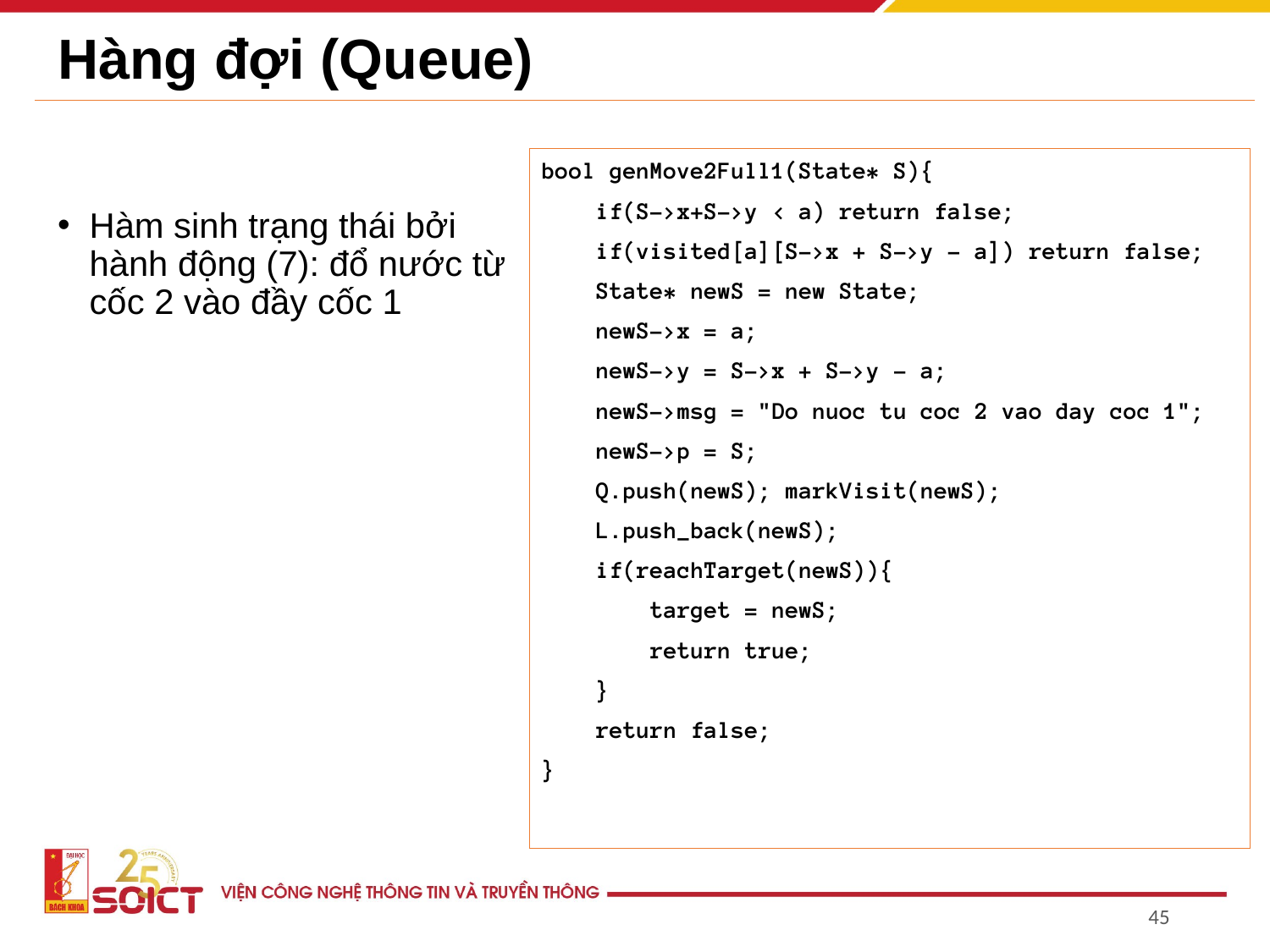

# Hàng đợi (Queue)
bool genMove2Full1(State* S){
    if(S->x+S->y < a) return false;
    if(visited[a][S->x + S->y - a]) return false;
    State* newS = new State;
    newS->x = a;
    newS->y = S->x + S->y - a;
    newS->msg = "Do nuoc tu coc 2 vao day coc 1";
    newS->p = S;
    Q.push(newS); markVisit(newS);
    L.push_back(newS);
    if(reachTarget(newS)){
        target = newS;
        return true;
    }
    return false;
}
Hàm sinh trạng thái bởi hành động (7): đổ nước từ cốc 2 vào đầy cốc 1

45